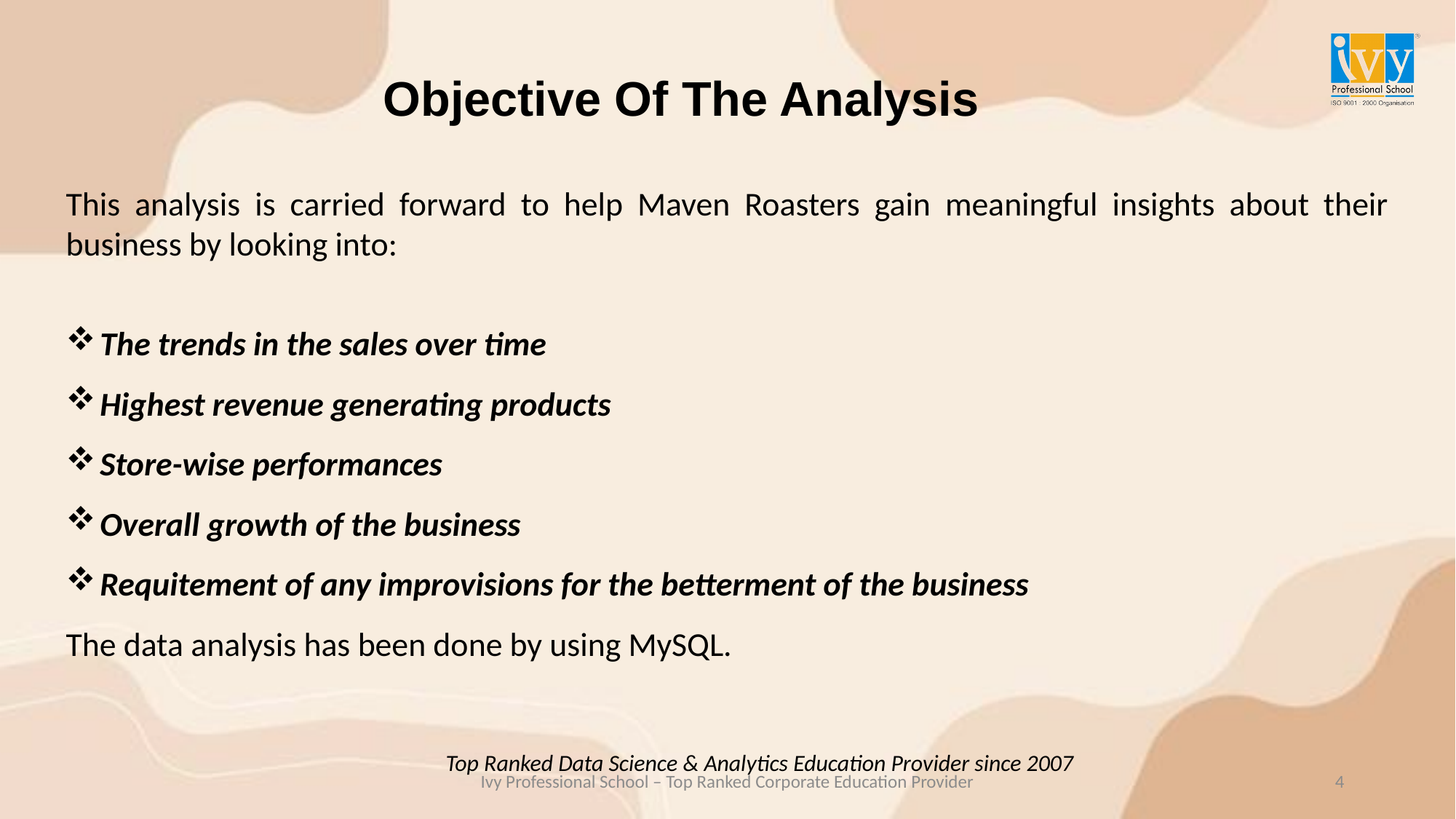

Objective Of The Analysis
This analysis is carried forward to help Maven Roasters gain meaningful insights about their business by looking into:

The trends in the sales over time
Highest revenue generating products
Store-wise performances
Overall growth of the business
Requitement of any improvisions for the betterment of the business
The data analysis has been done by using MySQL.

Top Ranked Data Science & Analytics Education Provider since 2007

4